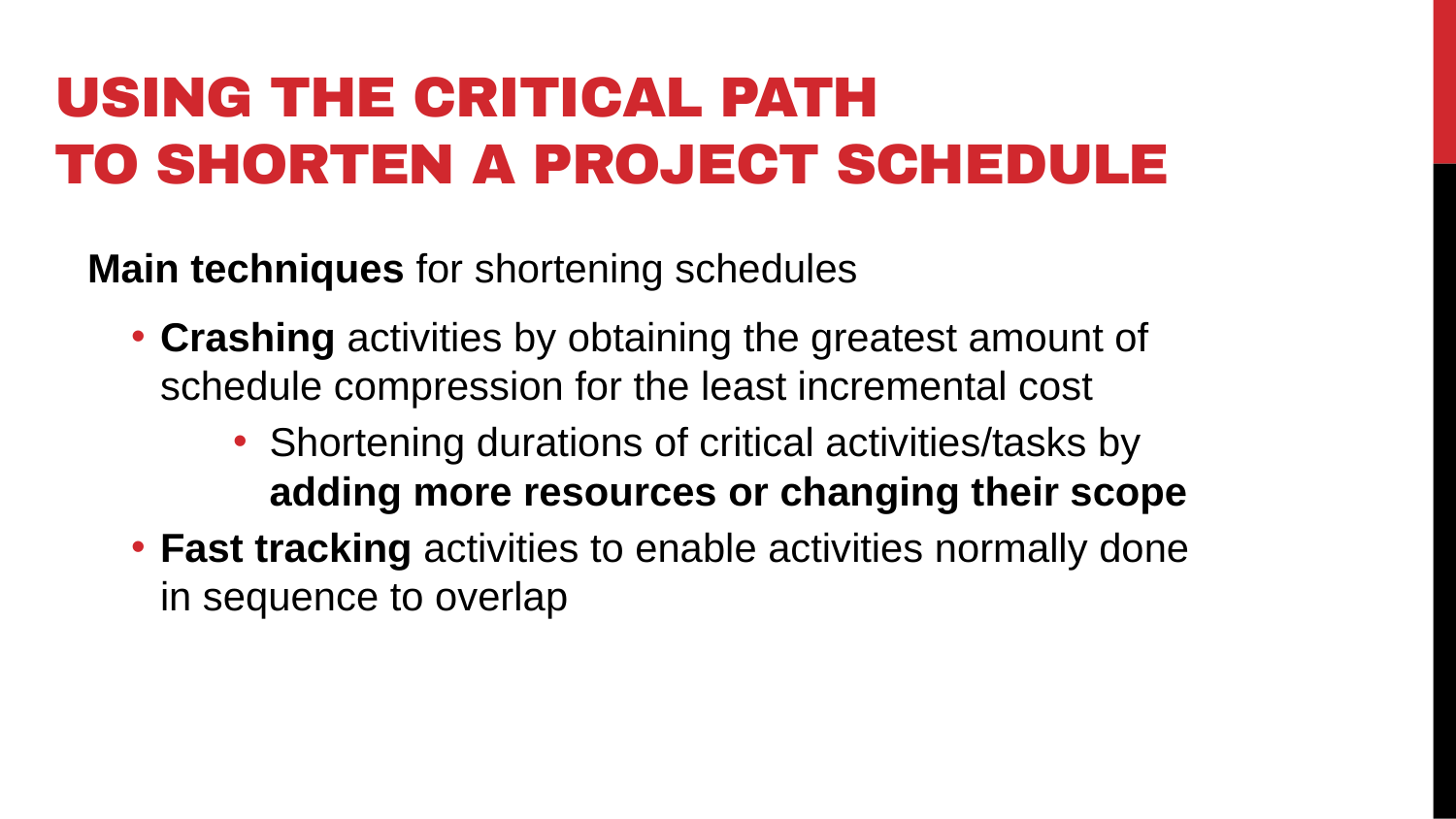

# Using the Critical Path to Shorten a Project Schedule
Main techniques for shortening schedules
Crashing activities by obtaining the greatest amount of schedule compression for the least incremental cost
Shortening durations of critical activities/tasks by adding more resources or changing their scope
Fast tracking activities to enable activities normally done in sequence to overlap

31